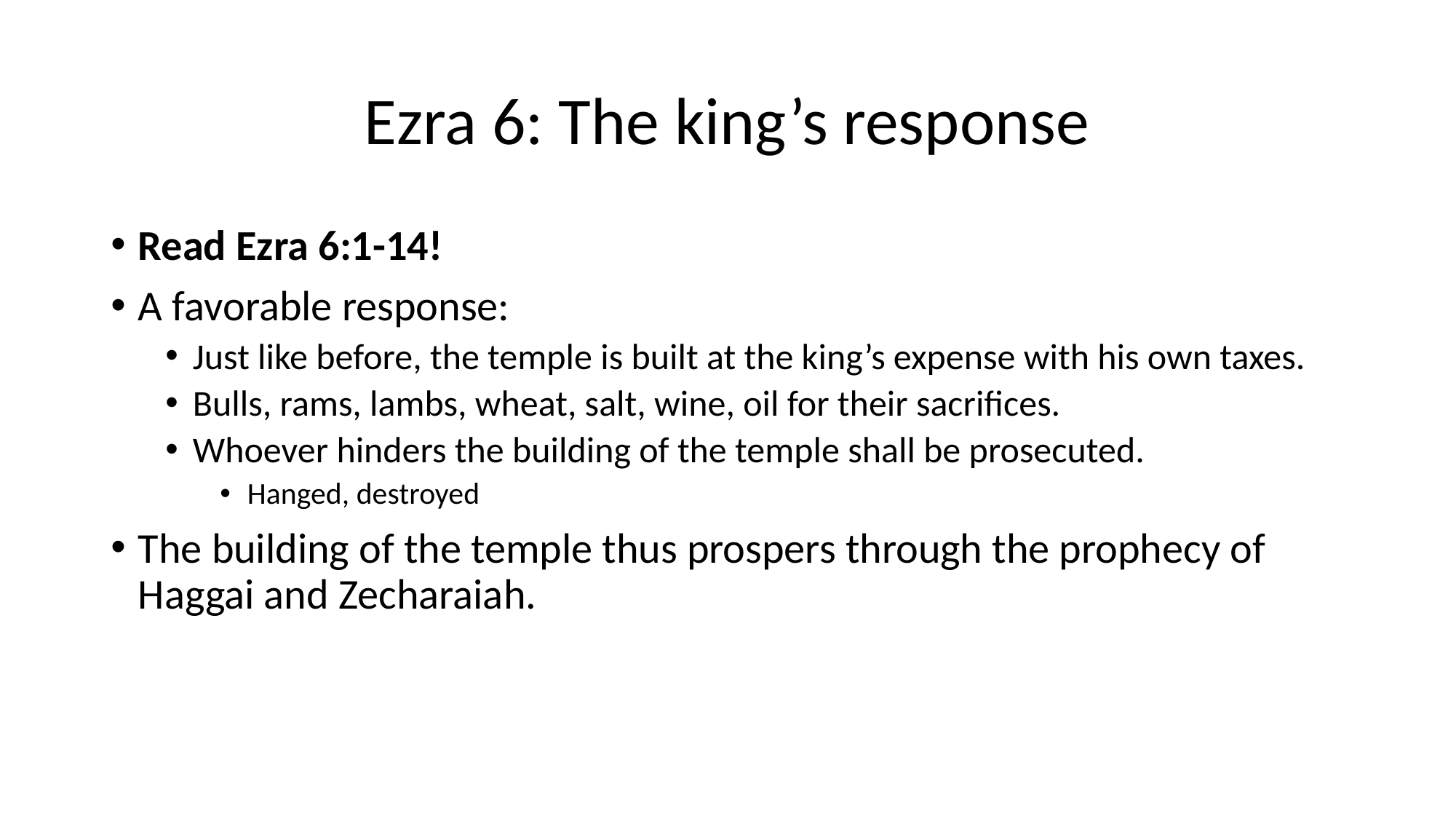

# Ezra 6: The king’s response
Read Ezra 6:1-14!
A favorable response:
Just like before, the temple is built at the king’s expense with his own taxes.
Bulls, rams, lambs, wheat, salt, wine, oil for their sacrifices.
Whoever hinders the building of the temple shall be prosecuted.
Hanged, destroyed
The building of the temple thus prospers through the prophecy of Haggai and Zecharaiah.